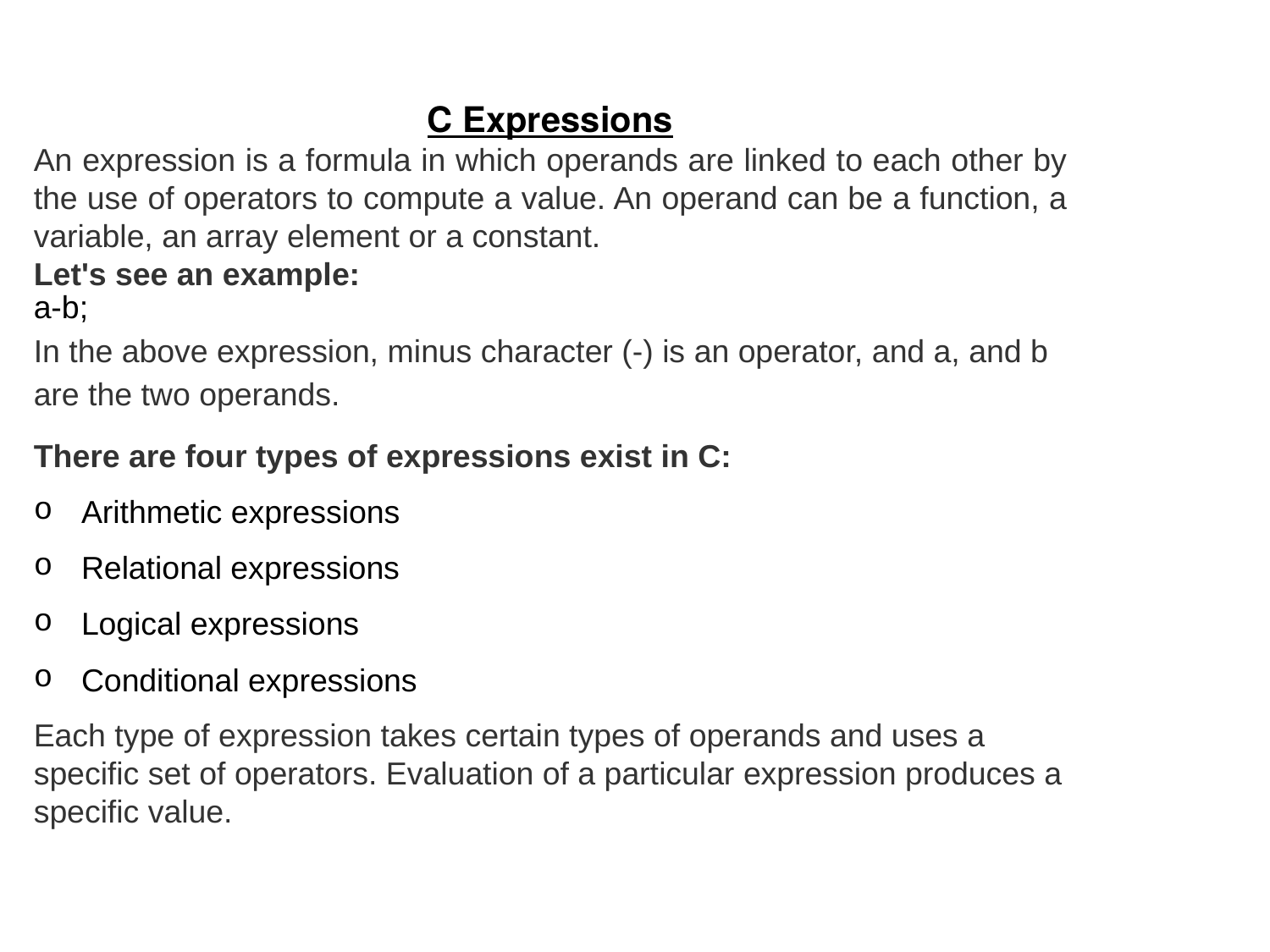

C Expressions
An expression is a formula in which operands are linked to each other by the use of operators to compute a value. An operand can be a function, a variable, an array element or a constant.
Let's see an example:
a-b;
In the above expression, minus character (-) is an operator, and a, and b are the two operands.
There are four types of expressions exist in C:
Arithmetic expressions
Relational expressions
Logical expressions
Conditional expressions
Each type of expression takes certain types of operands and uses a specific set of operators. Evaluation of a particular expression produces a specific value.